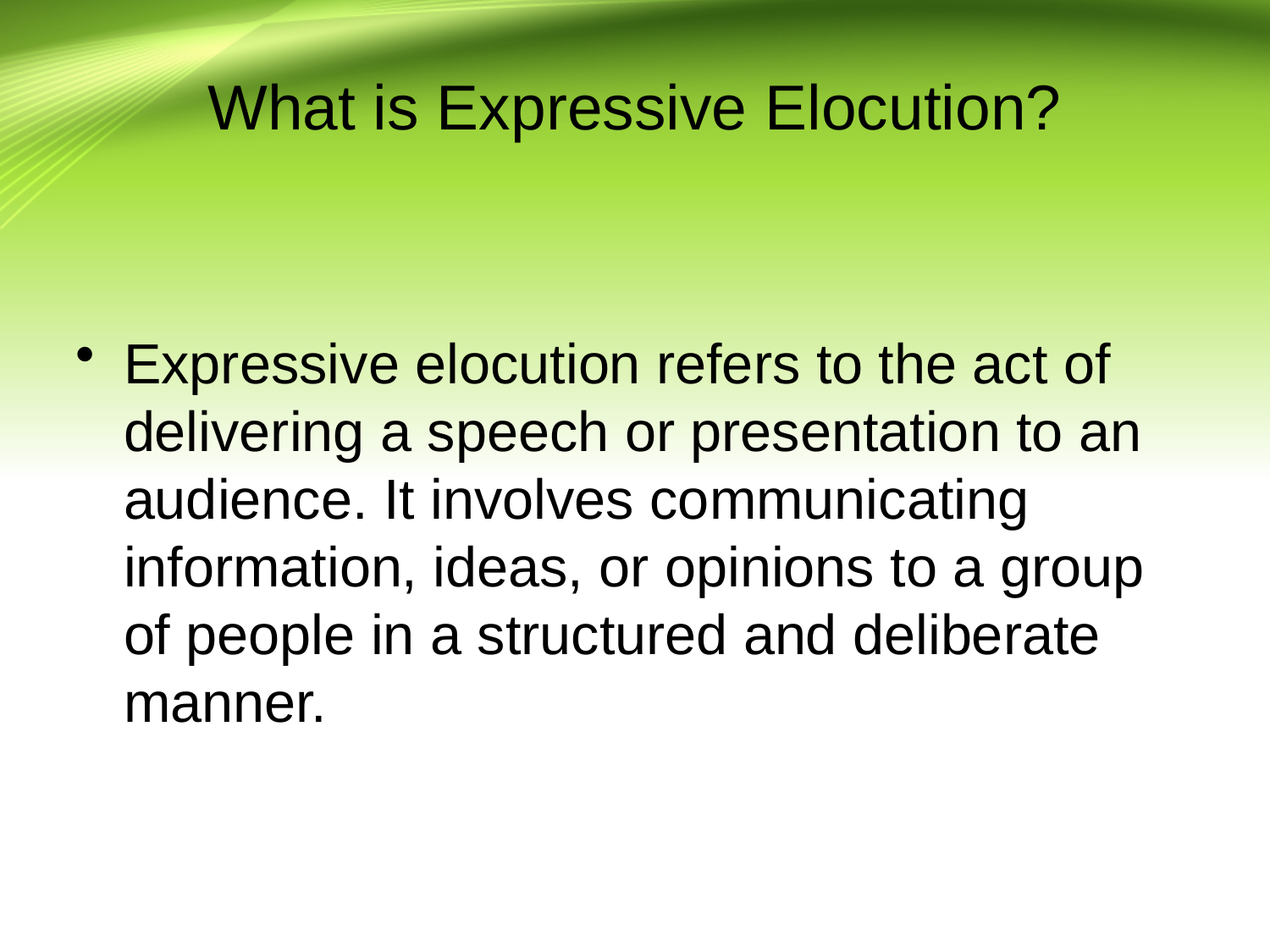

# What is Expressive Elocution?

Expressive elocution refers to the act of delivering a speech or presentation to an audience. It involves communicating information, ideas, or opinions to a group of people in a structured and deliberate manner.